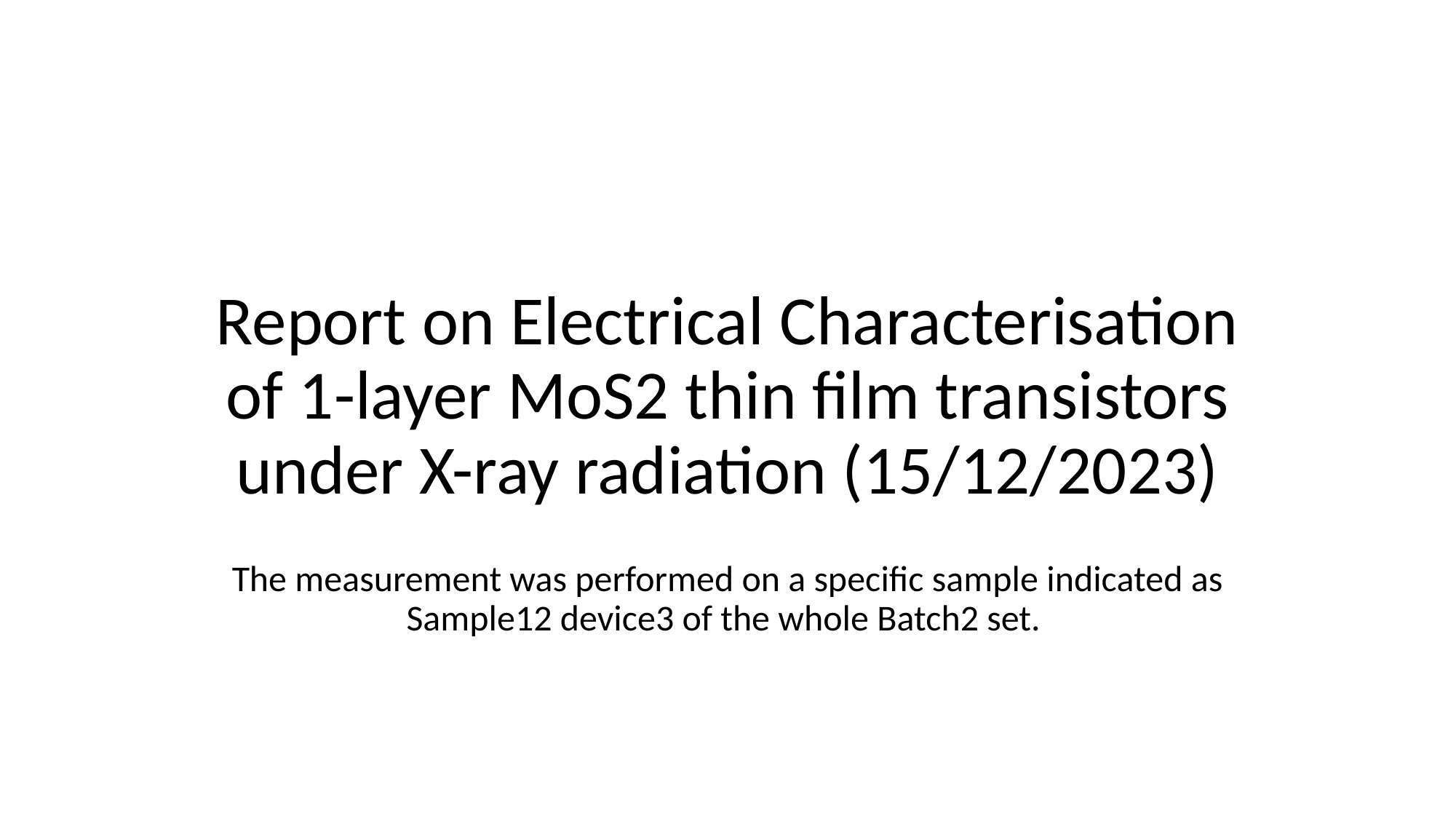

# Report on Electrical Characterisation of 1-layer MoS2 thin film transistors under X-ray radiation (15/12/2023)
The measurement was performed on a specific sample indicated as Sample12 device3 of the whole Batch2 set.